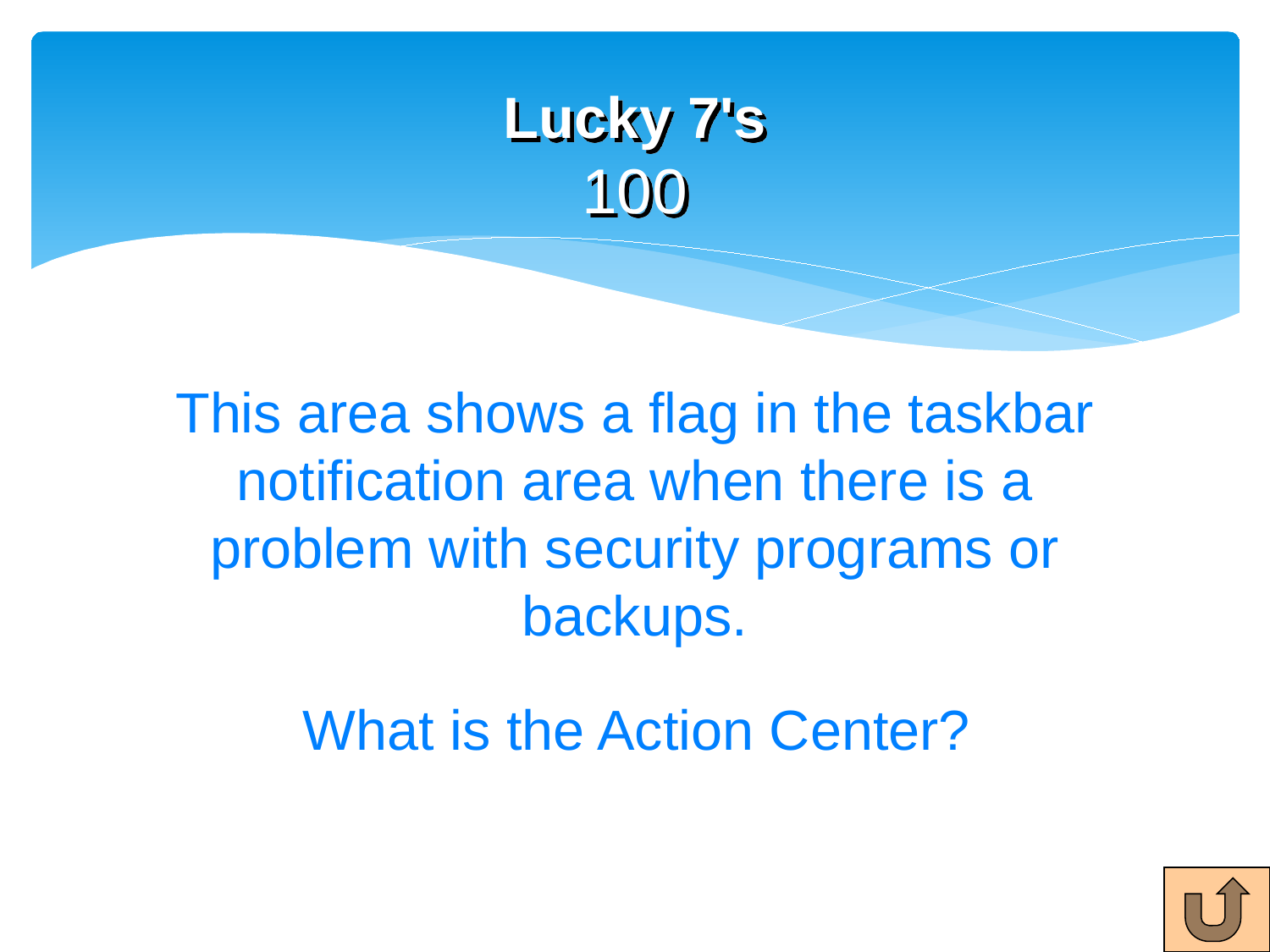

# Lucky 7's 100
This area shows a flag in the taskbar notification area when there is a problem with security programs or backups.
What is the Action Center?